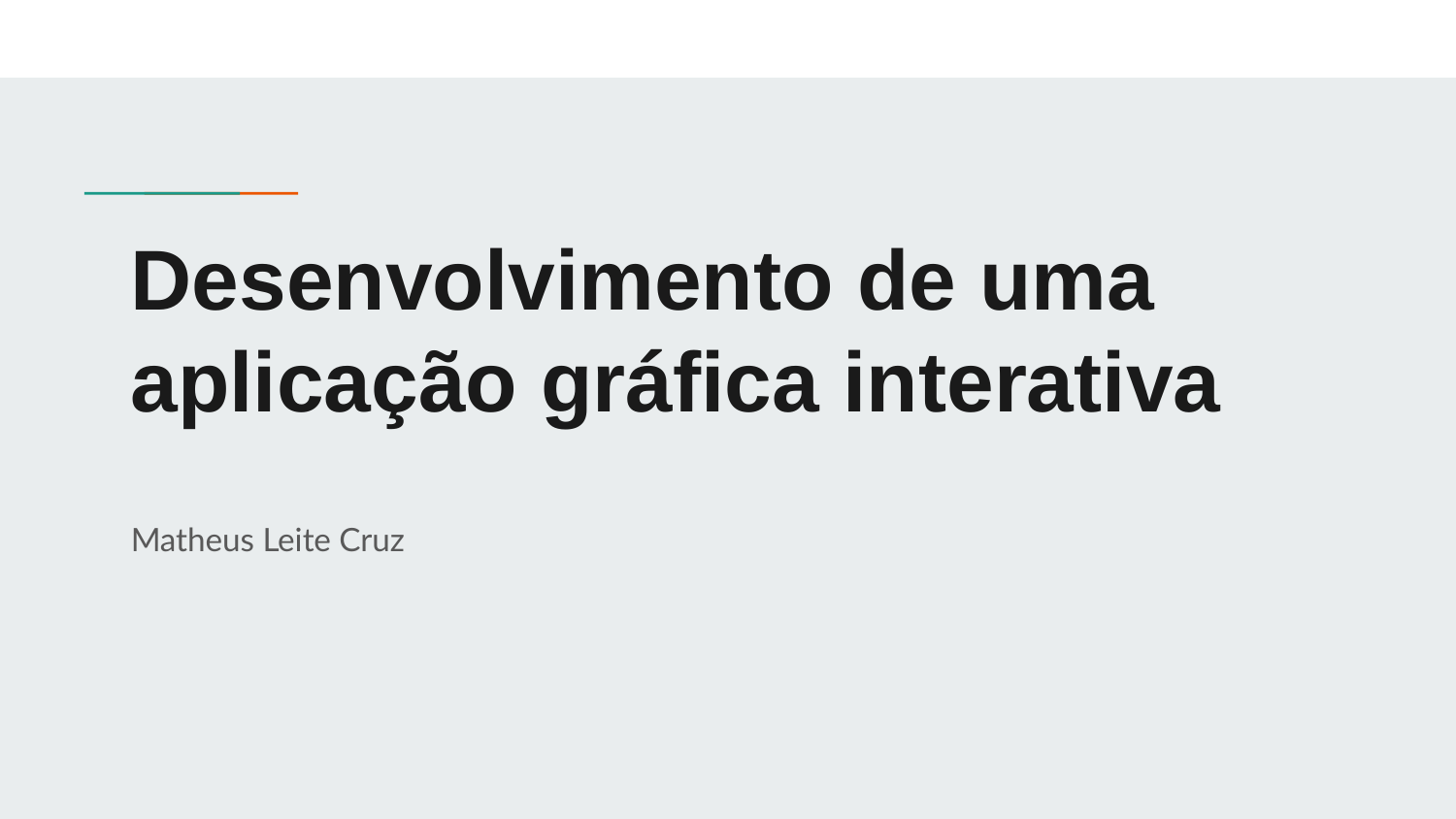

# Desenvolvimento de uma aplicação gráfica interativa
Matheus Leite Cruz